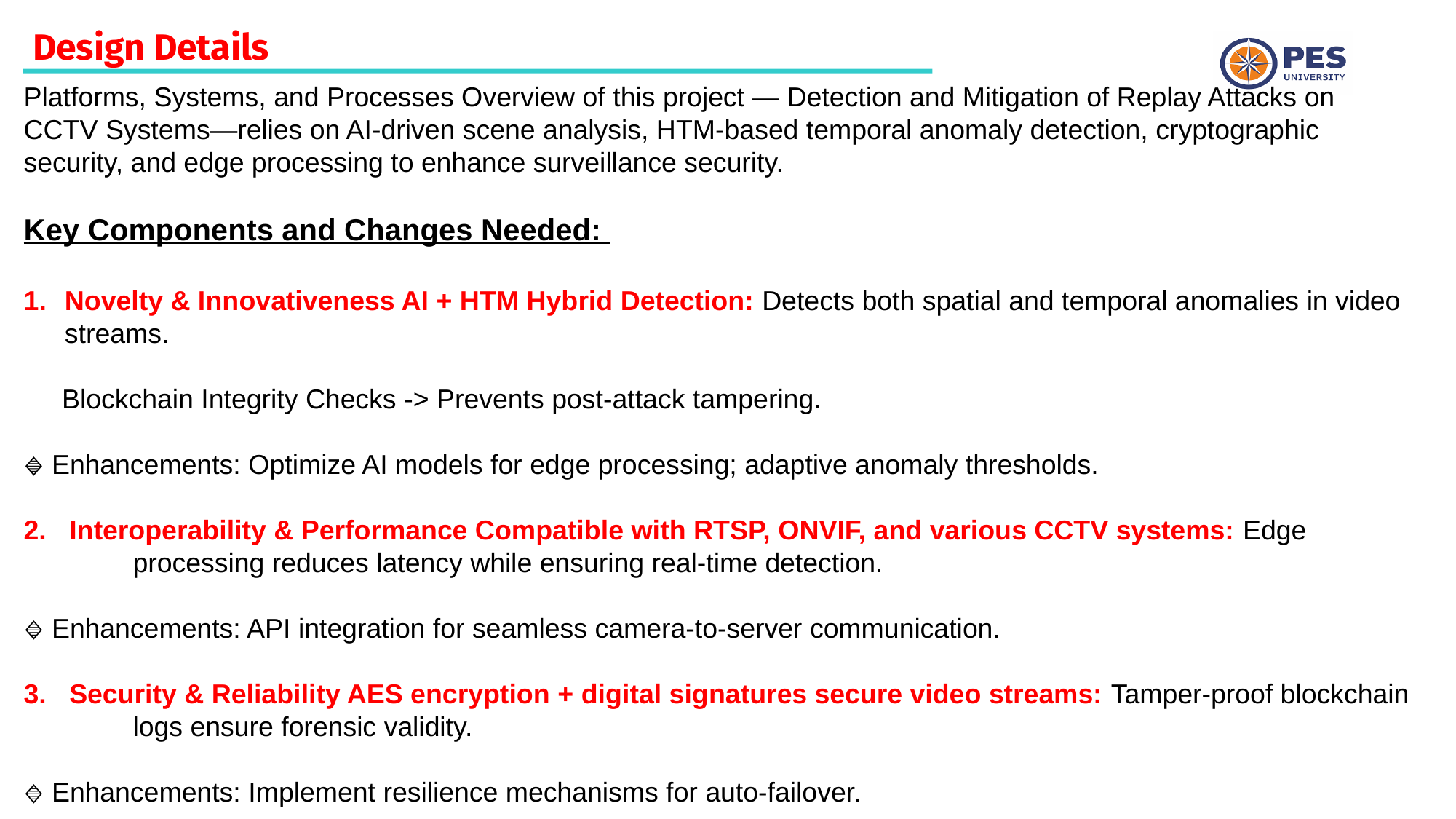

Design Details

Platforms, Systems, and Processes Overview of this project — Detection and Mitigation of Replay Attacks on CCTV Systems—relies on AI-driven scene analysis, HTM-based temporal anomaly detection, cryptographic security, and edge processing to enhance surveillance security.

Key Components and Changes Needed:

Novelty & Innovativeness AI + HTM Hybrid Detection: Detects both spatial and temporal anomalies in video streams.

     Blockchain Integrity Checks -> Prevents post-attack tampering.

🔹 Enhancements: Optimize AI models for edge processing; adaptive anomaly thresholds.

2.   Interoperability & Performance Compatible with RTSP, ONVIF, and various CCTV systems: Edge             	processing reduces latency while ensuring real-time detection.

🔹 Enhancements: API integration for seamless camera-to-server communication.

3.   Security & Reliability AES encryption + digital signatures secure video streams: Tamper-proof blockchain      	logs ensure forensic validity.

🔹 Enhancements: Implement resilience mechanisms for auto-failover.